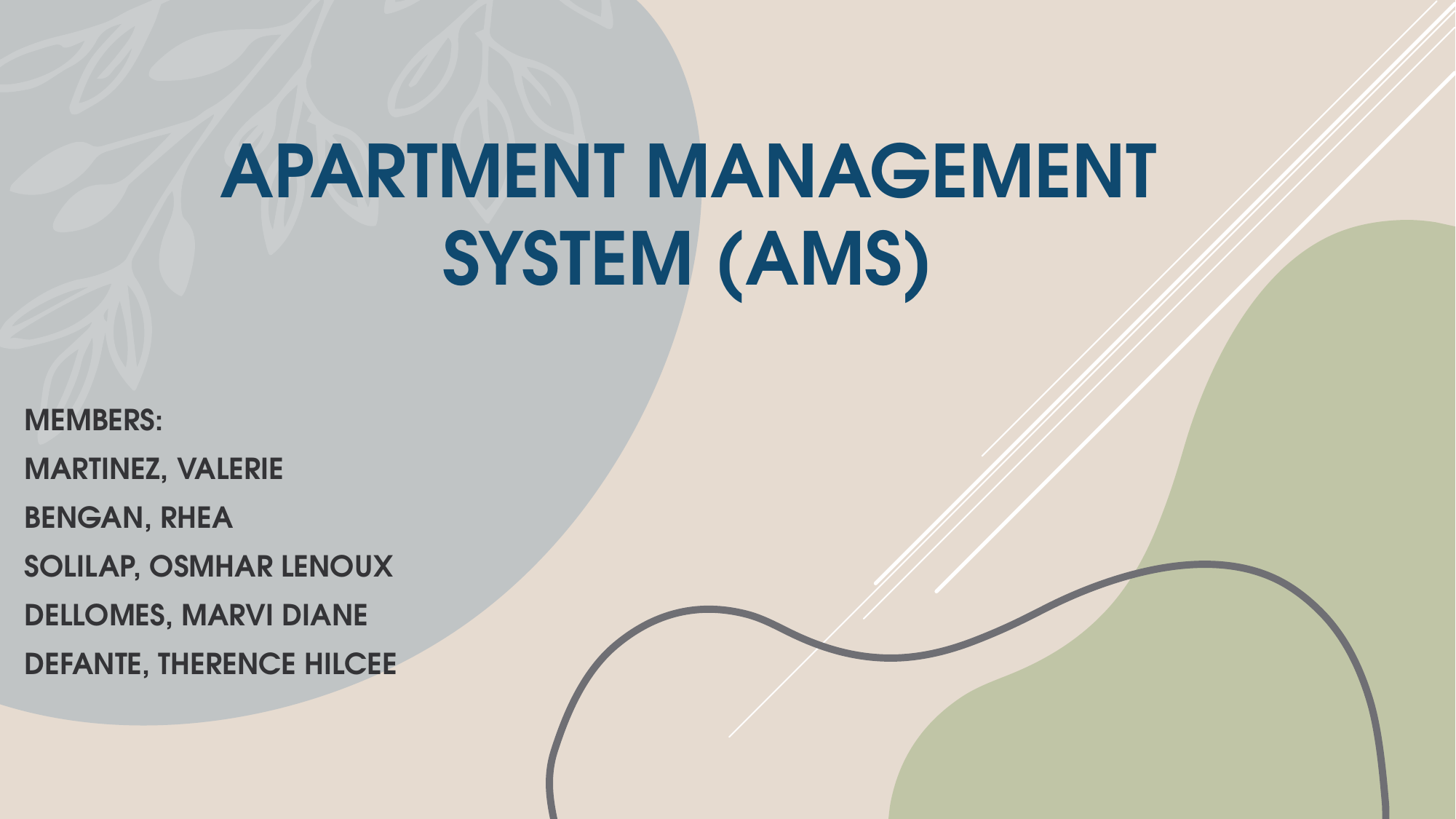

# Apartment Management System (AMS)
MEMBERS:
MARTINEZ, VALERIE
BENGAN, RHEA
SOLILAP, OSMHAR LENOUX
DELLOMES, MARVI DIANE
DEFANTE, THERENCE HILCEE